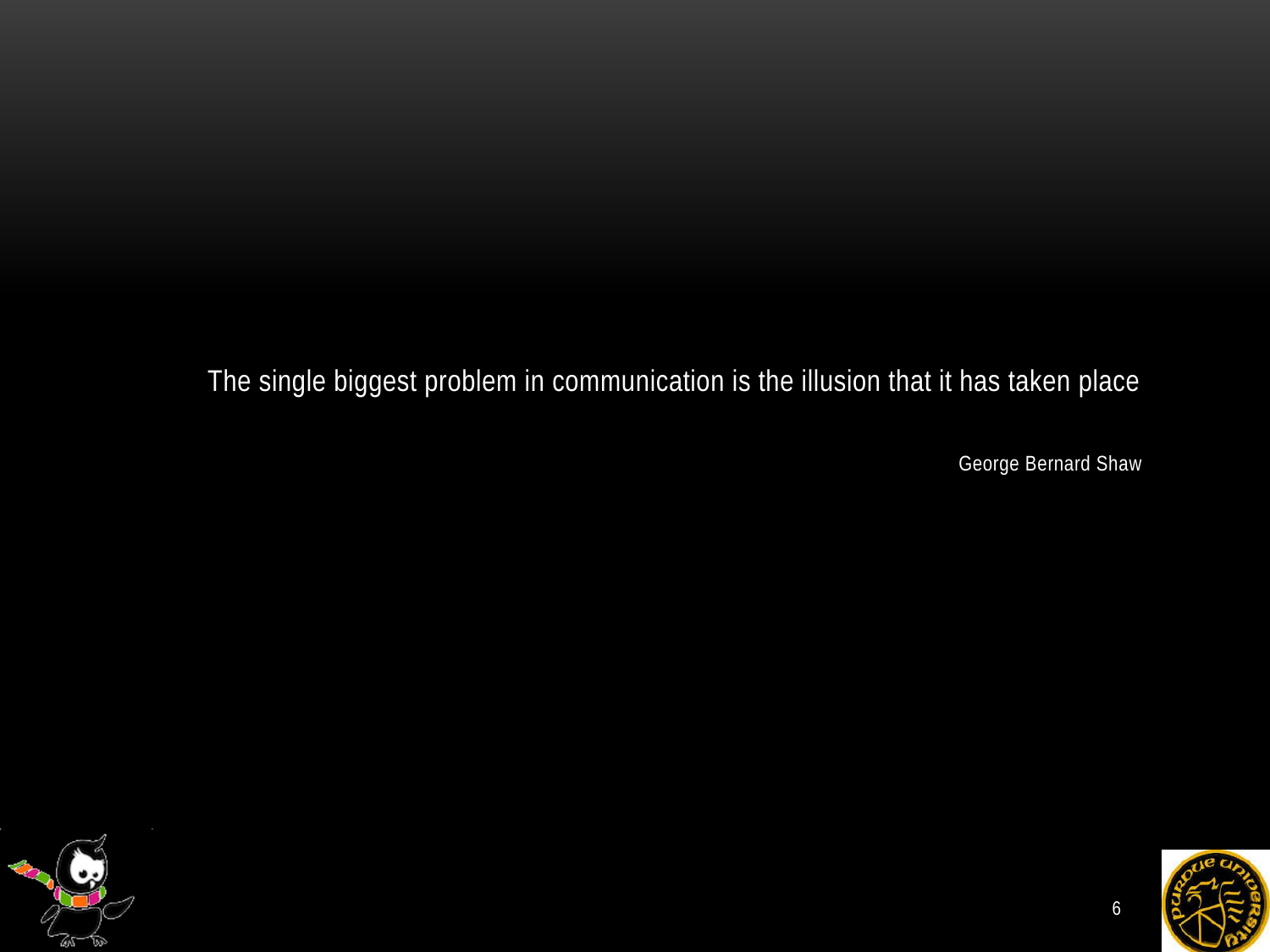

The single biggest problem in communication is the illusion that it has taken place
George Bernard Shaw
6